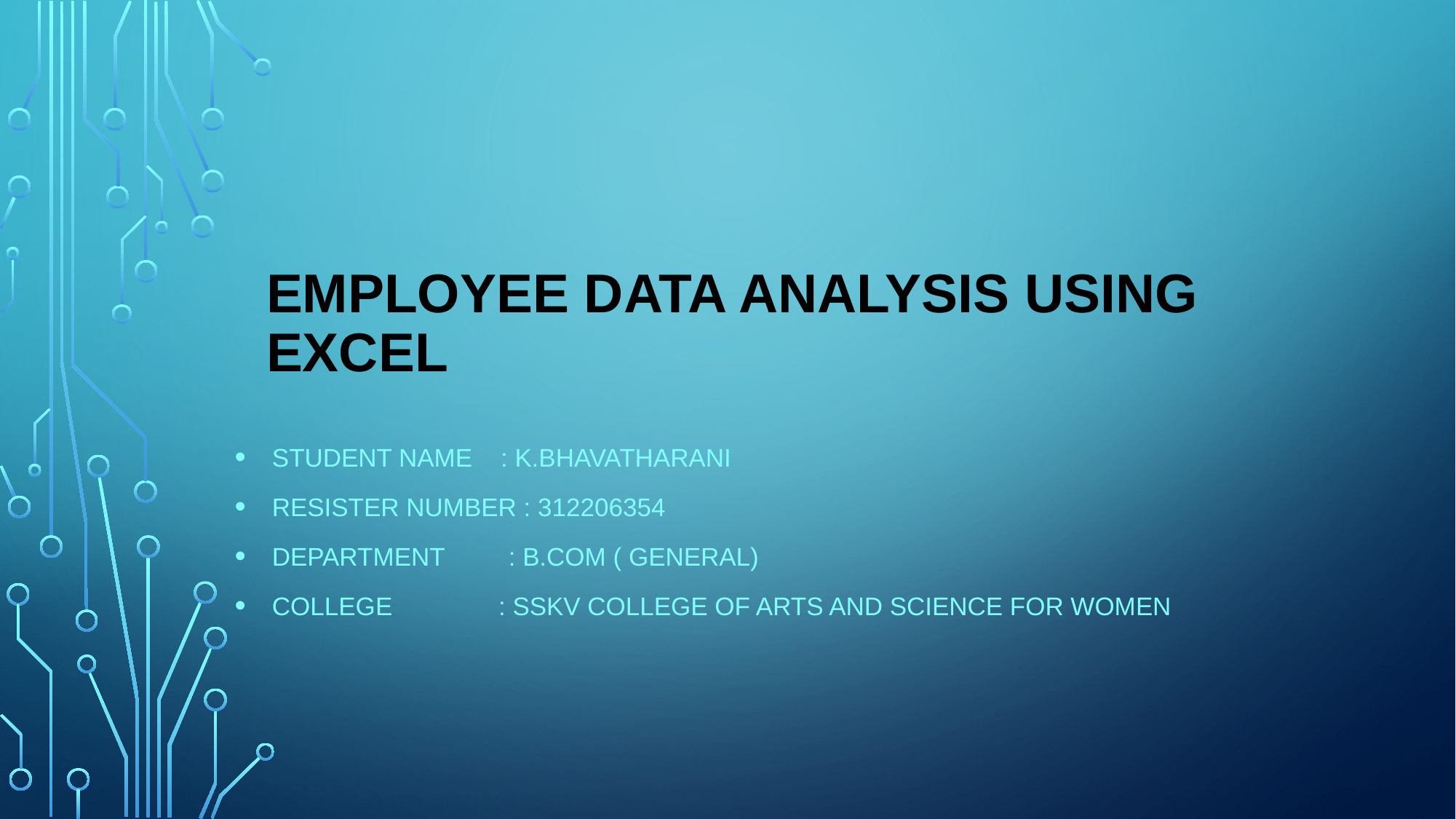

# Employee Data Analysis using Excel
Student name    : k.bhavatharani
Resister number : 312206354
Department         : B.com ( General)
College               : sSkv college of arts and science for women